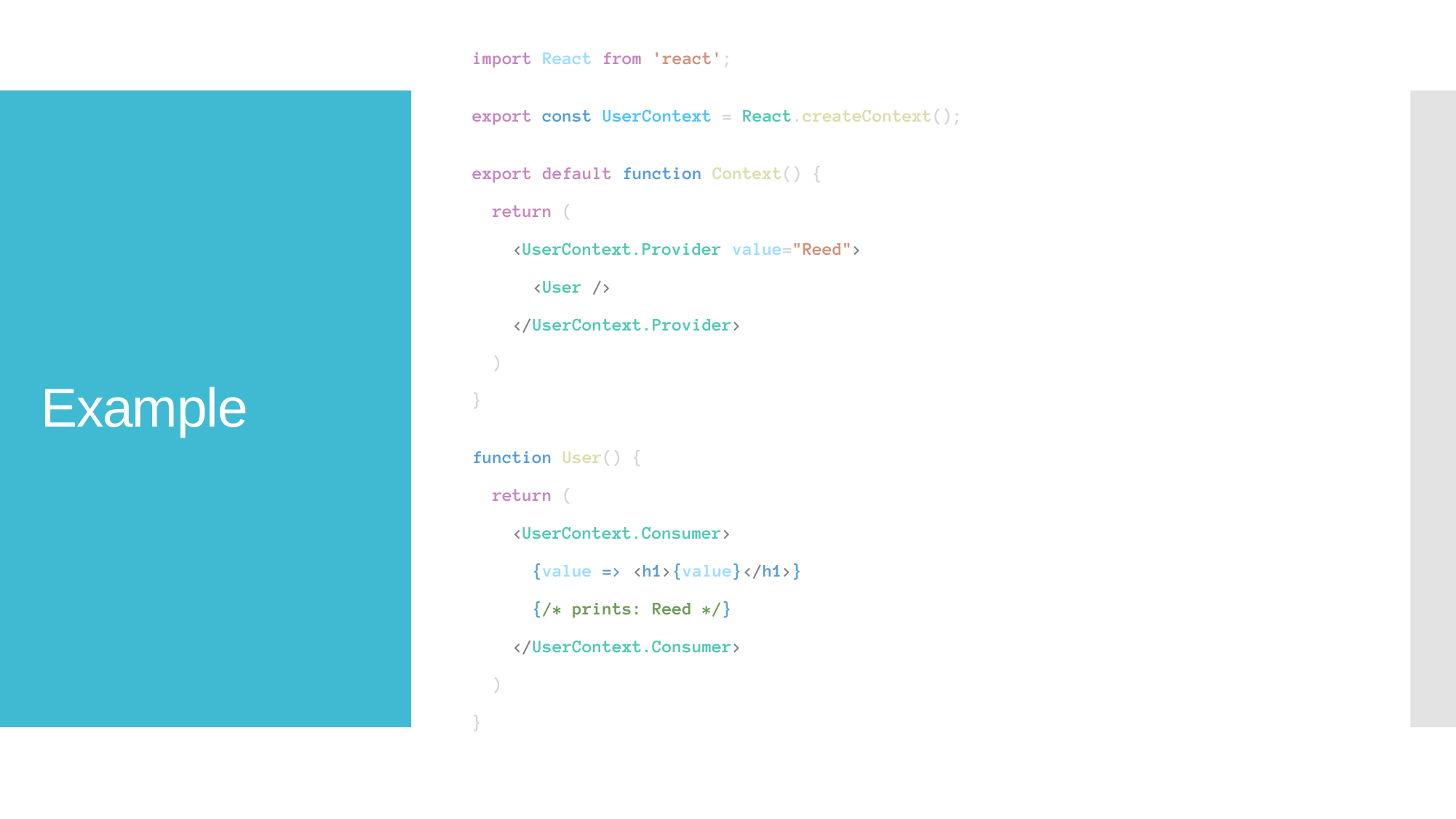

import React from 'react';
export const UserContext = React.createContext();
export default function Context() {
  return (
    <UserContext.Provider value="Reed">
      <User />
    </UserContext.Provider>
  )
}
function User() {
  return (
    <UserContext.Consumer>
      {value => <h1>{value}</h1>}
      {/* prints: Reed */}
    </UserContext.Consumer>
  )
}

# Example